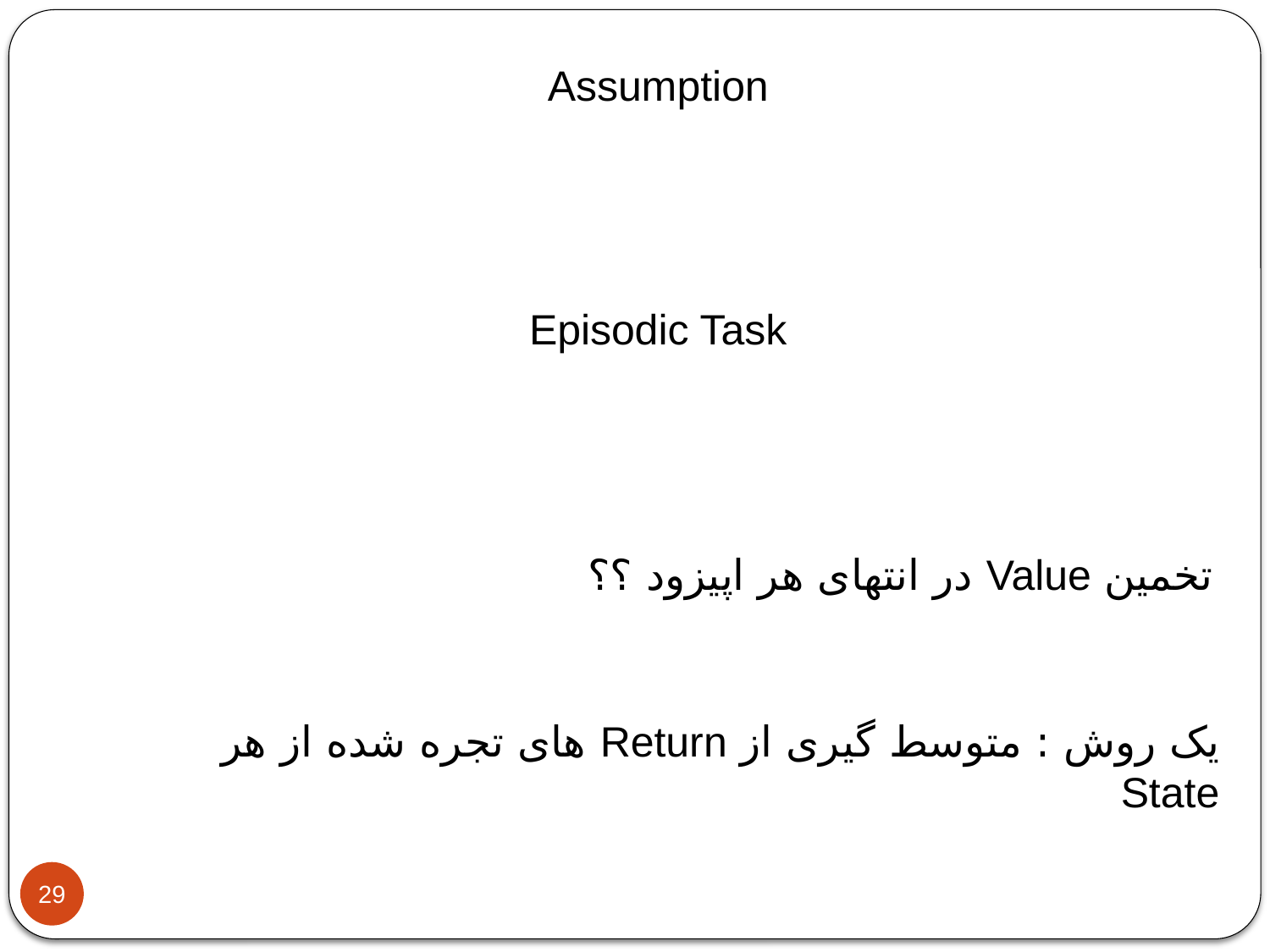

Assumption
Episodic Task
تخمین Value در انتهای هر اپیزود ؟؟
یک روش : متوسط گیری از Return های تجره شده از هر State
29